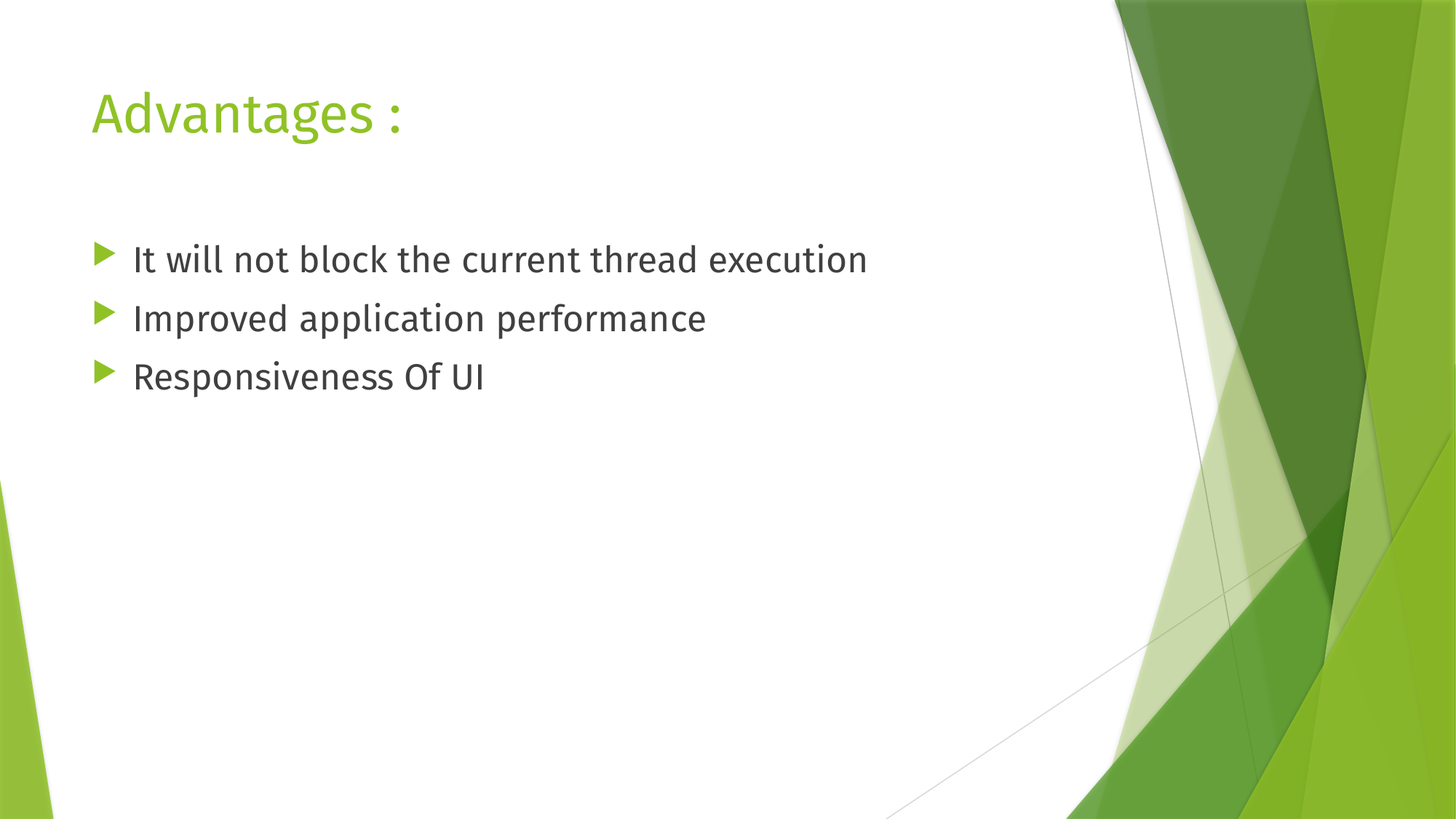

# Advantages :
It will not block the current thread execution
Improved application performance
Responsiveness Of UI